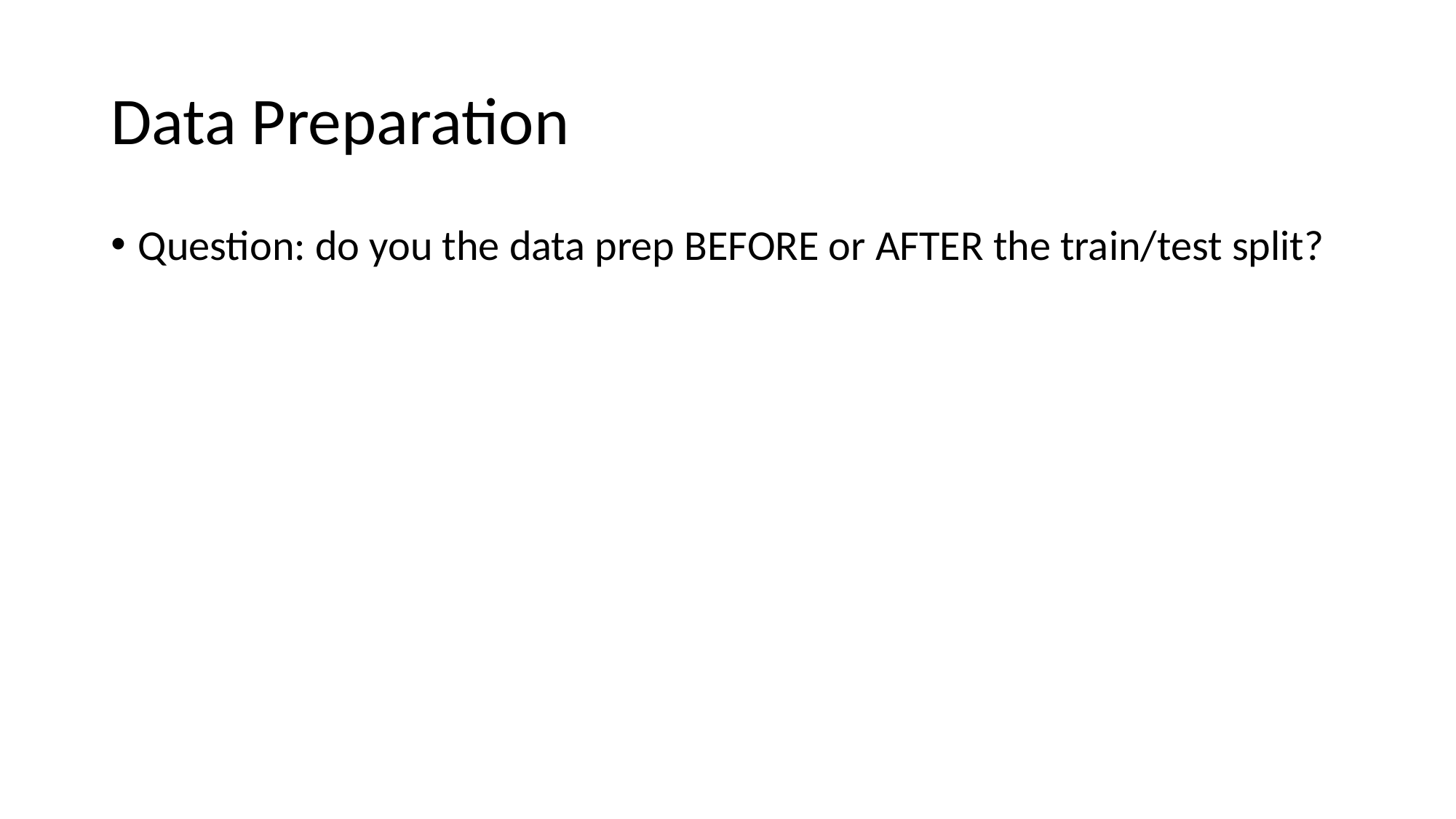

# Data Preparation
Question: do you the data prep BEFORE or AFTER the train/test split?